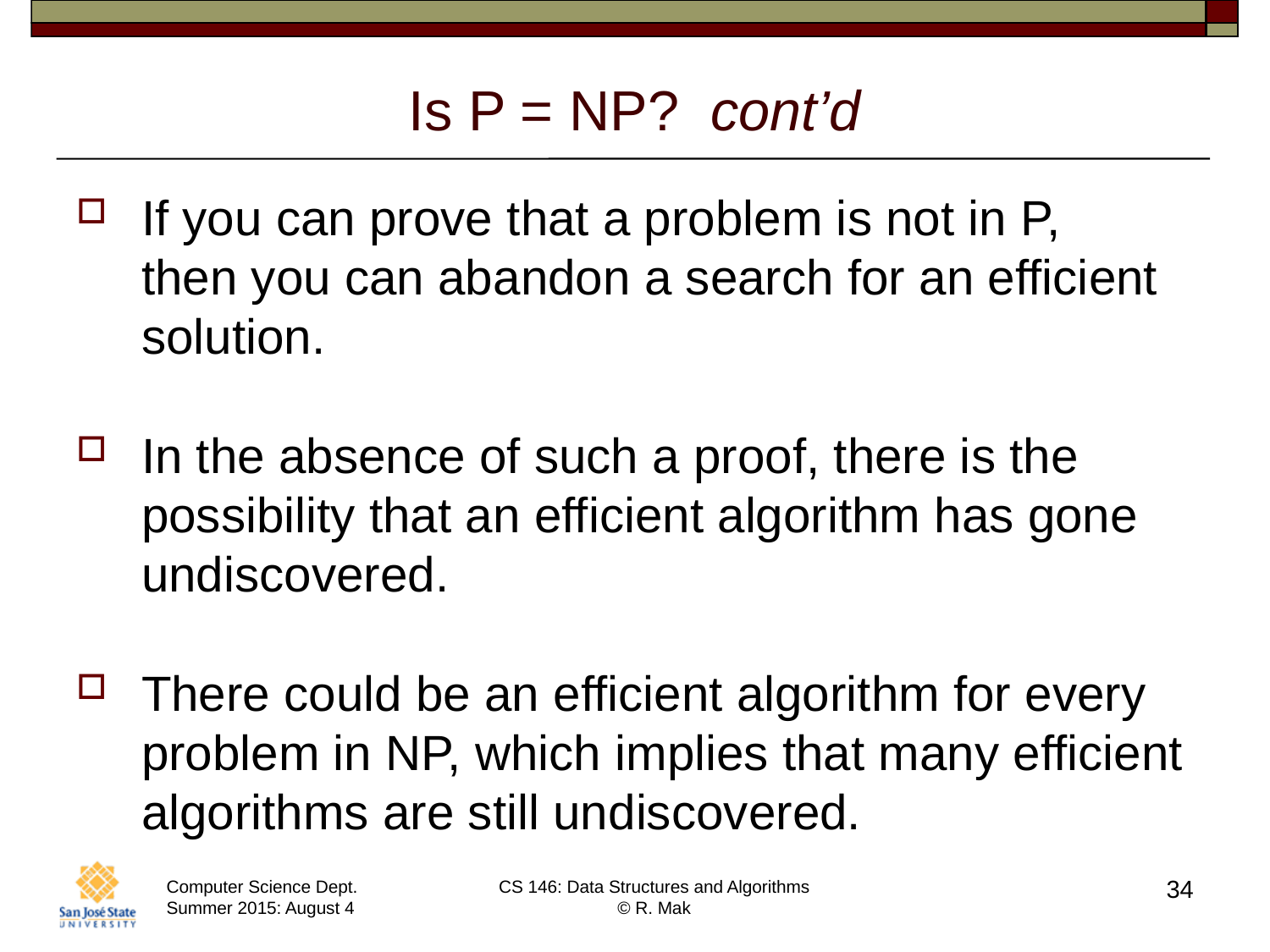

# Is P = NP?  cont’d
If you can prove that a problem is not in P,
then you can abandon a search for an efficient solution.

In the absence of such a proof, there is the possibility that an efficient algorithm has gone undiscovered.

There could be an efficient algorithm for every problem in NP, which implies that many efficient algorithms are still undiscovered.
34